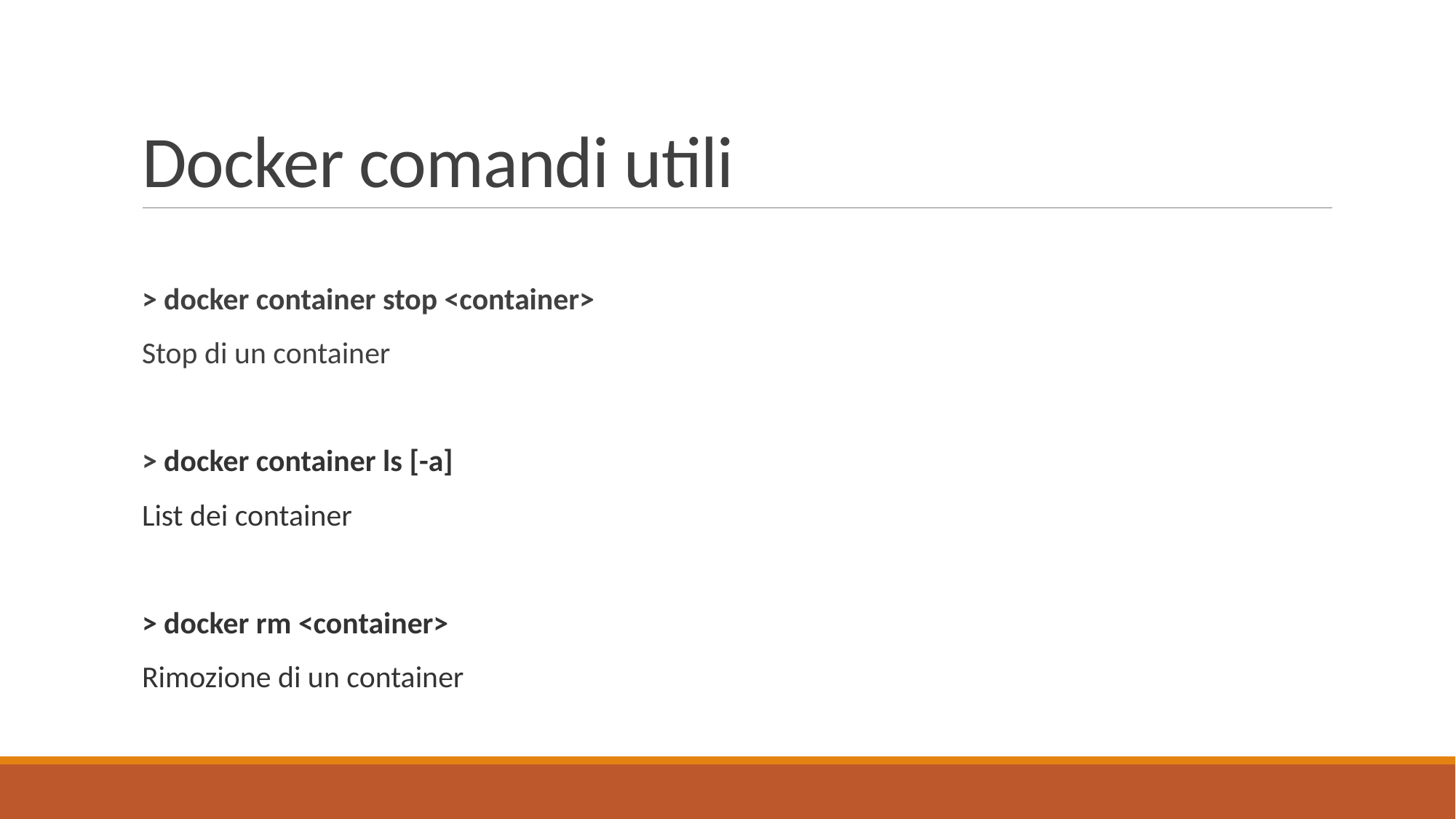

# Docker comandi utili

> docker container stop <container>
Stop di un container

> docker container ls [-a]
List dei container

> docker rm <container>
Rimozione di un container